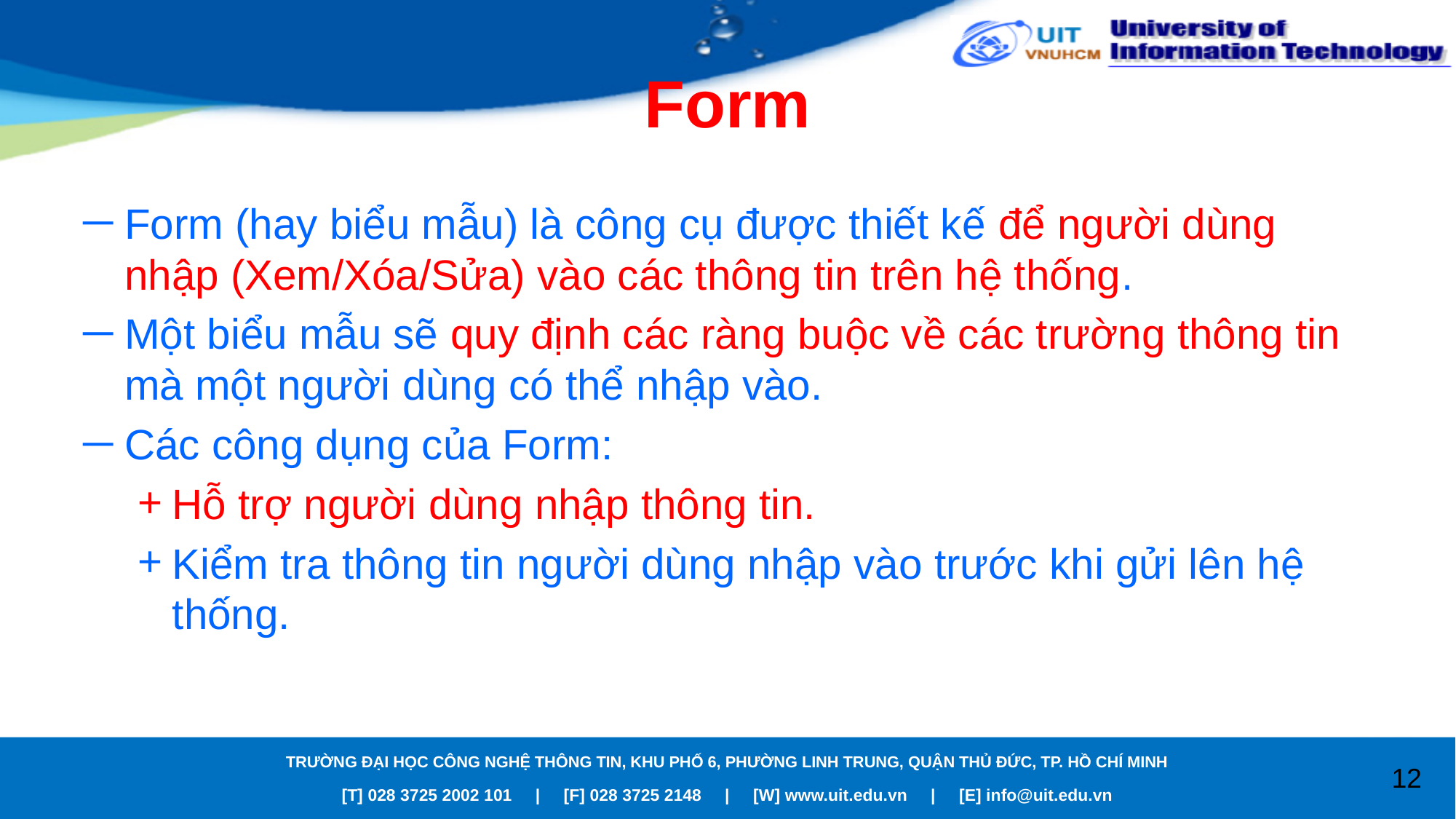

# Form
Form (hay biểu mẫu) là công cụ được thiết kế để người dùng nhập (Xem/Xóa/Sửa) vào các thông tin trên hệ thống.
Một biểu mẫu sẽ quy định các ràng buộc về các trường thông tin mà một người dùng có thể nhập vào.
Các công dụng của Form:
Hỗ trợ người dùng nhập thông tin.
Kiểm tra thông tin người dùng nhập vào trước khi gửi lên hệ thống.